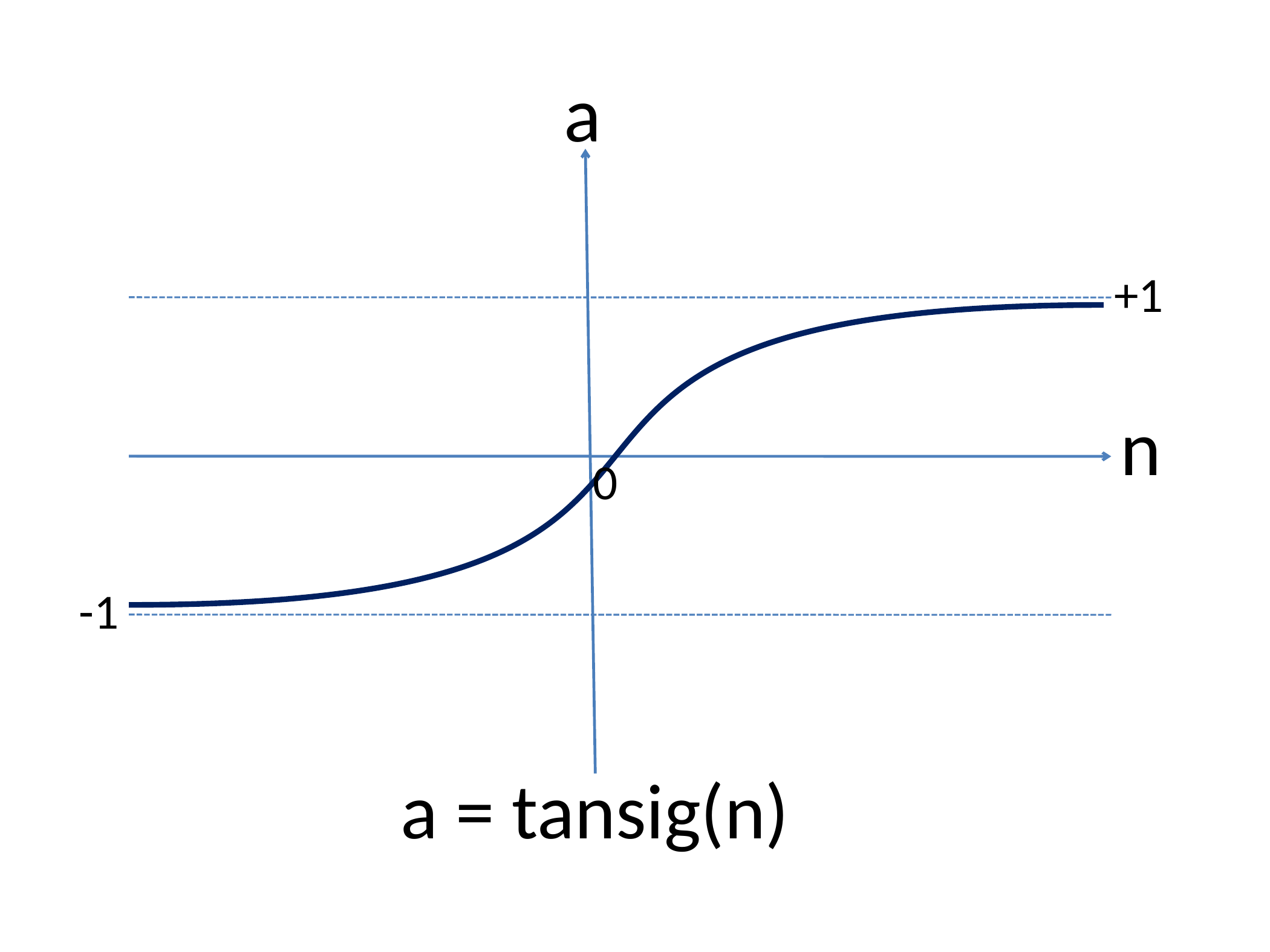

a
+1
n
0
-1
a = tansig(n)